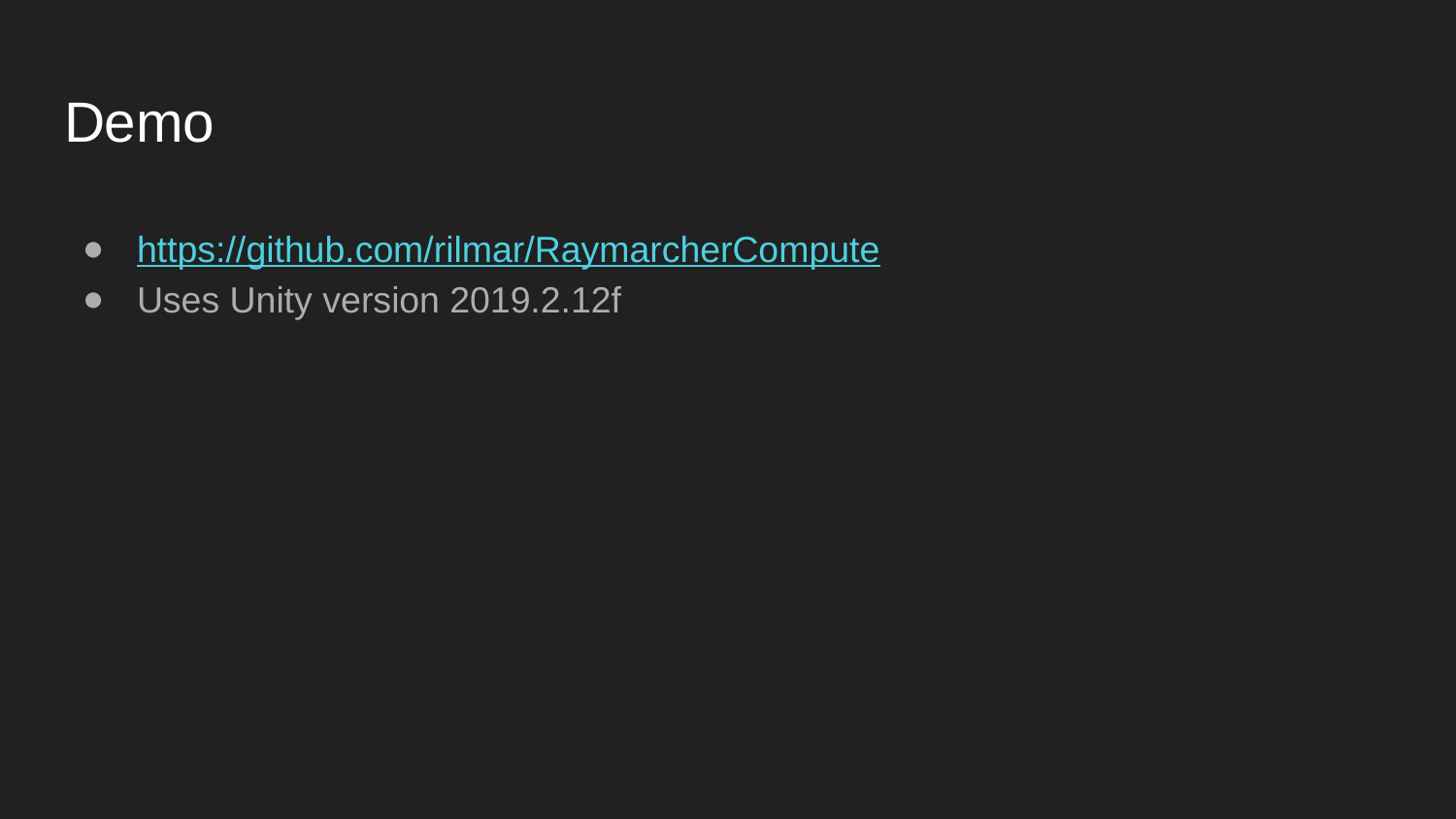

# Demo

https://github.com/rilmar/RaymarcherCompute
Uses Unity version 2019.2.12f